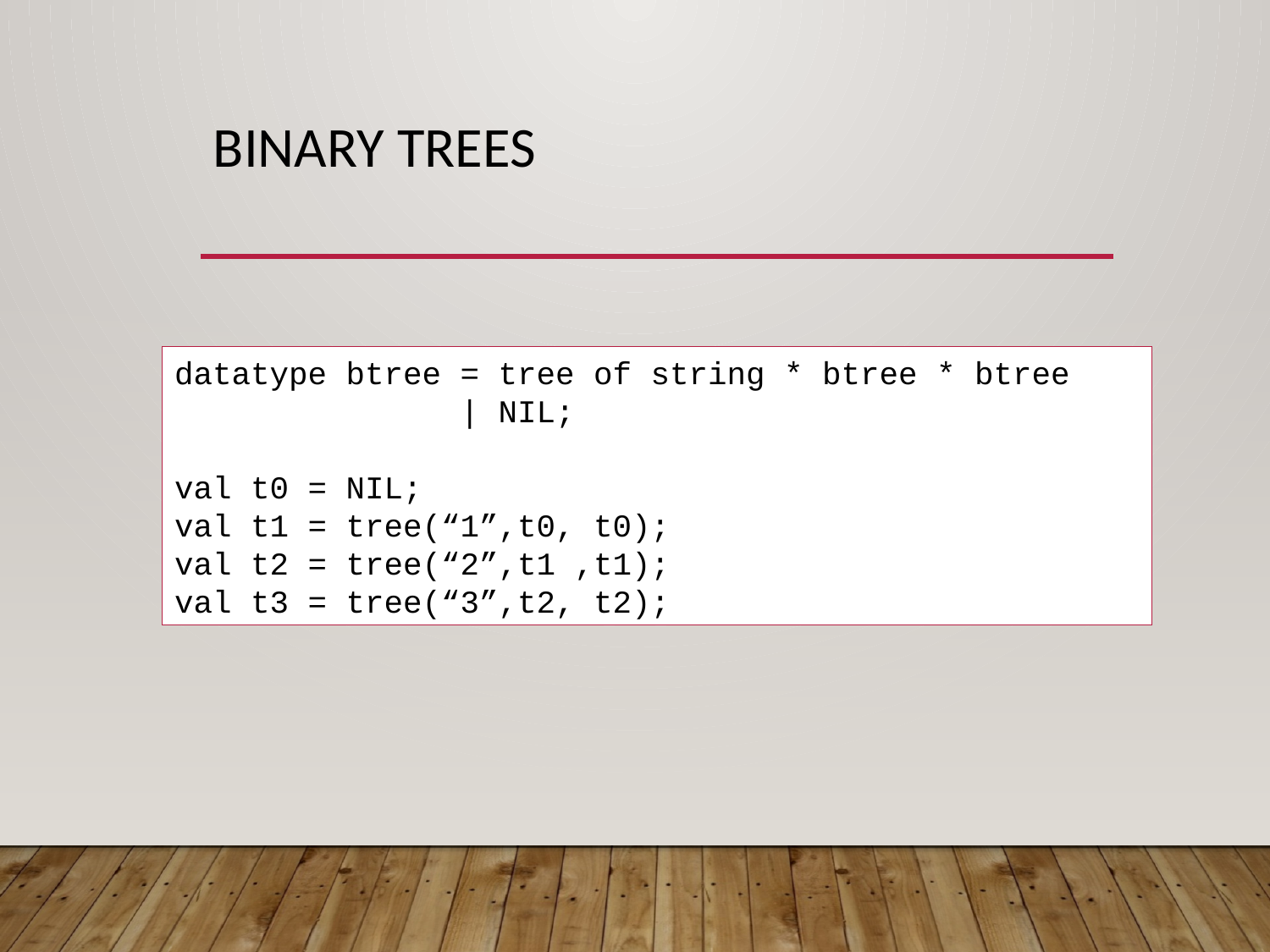

# Binary Trees
datatype btree = tree of string * btree * btree
               | NIL;

val t0 = NIL;
val t1 = tree(“1”,t0, t0);
val t2 = tree(“2”,t1 ,t1);
val t3 = tree(“3”,t2, t2);